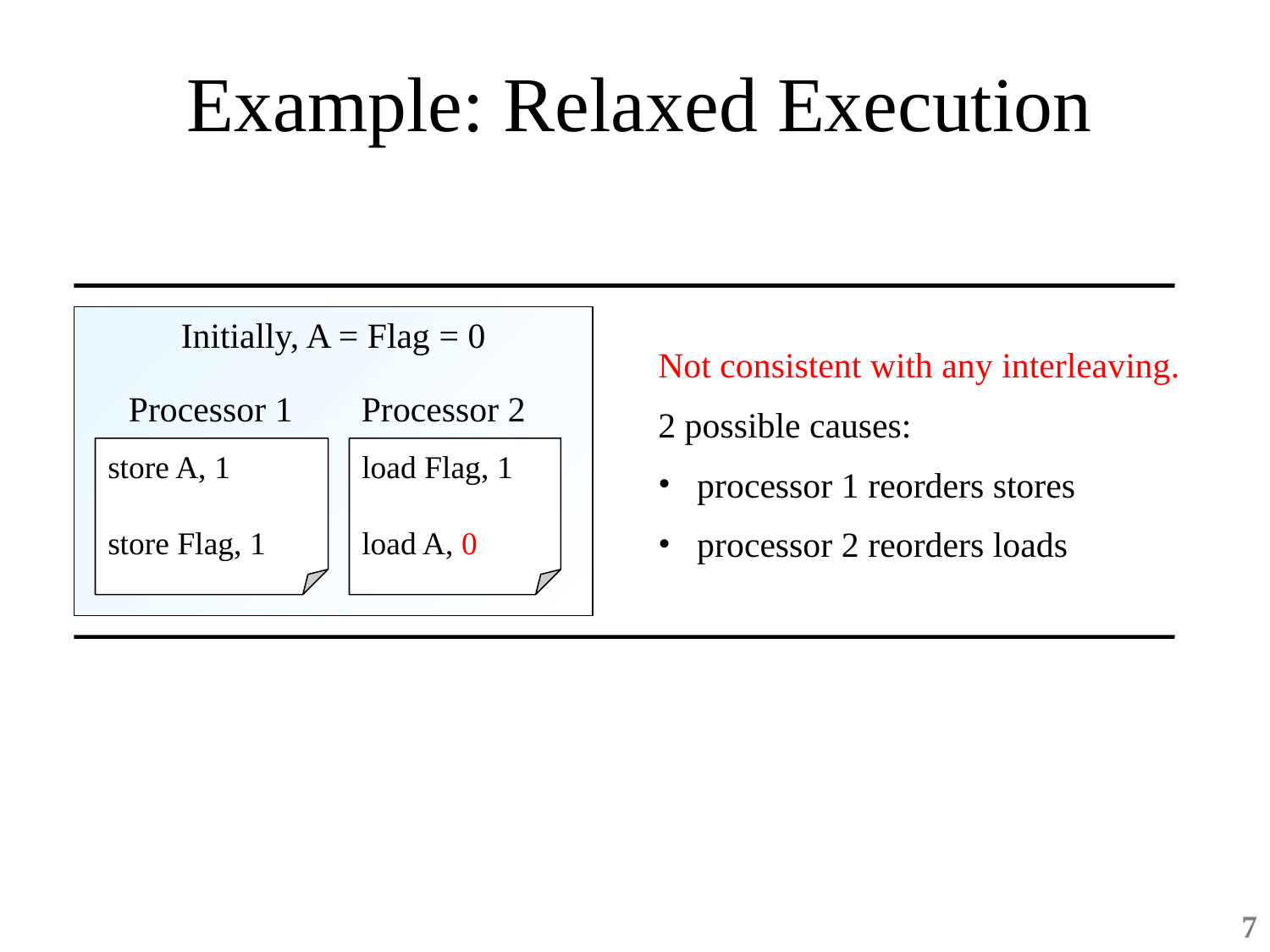

# Example: Relaxed Execution

Initially, A = Flag = 0
Not consistent with any interleaving.
2 possible causes:
 processor 1 reorders stores
 processor 2 reorders loads
Processor 1
Processor 2
store A, 1

store Flag, 1
load Flag, 1

load A, 0
thread 1